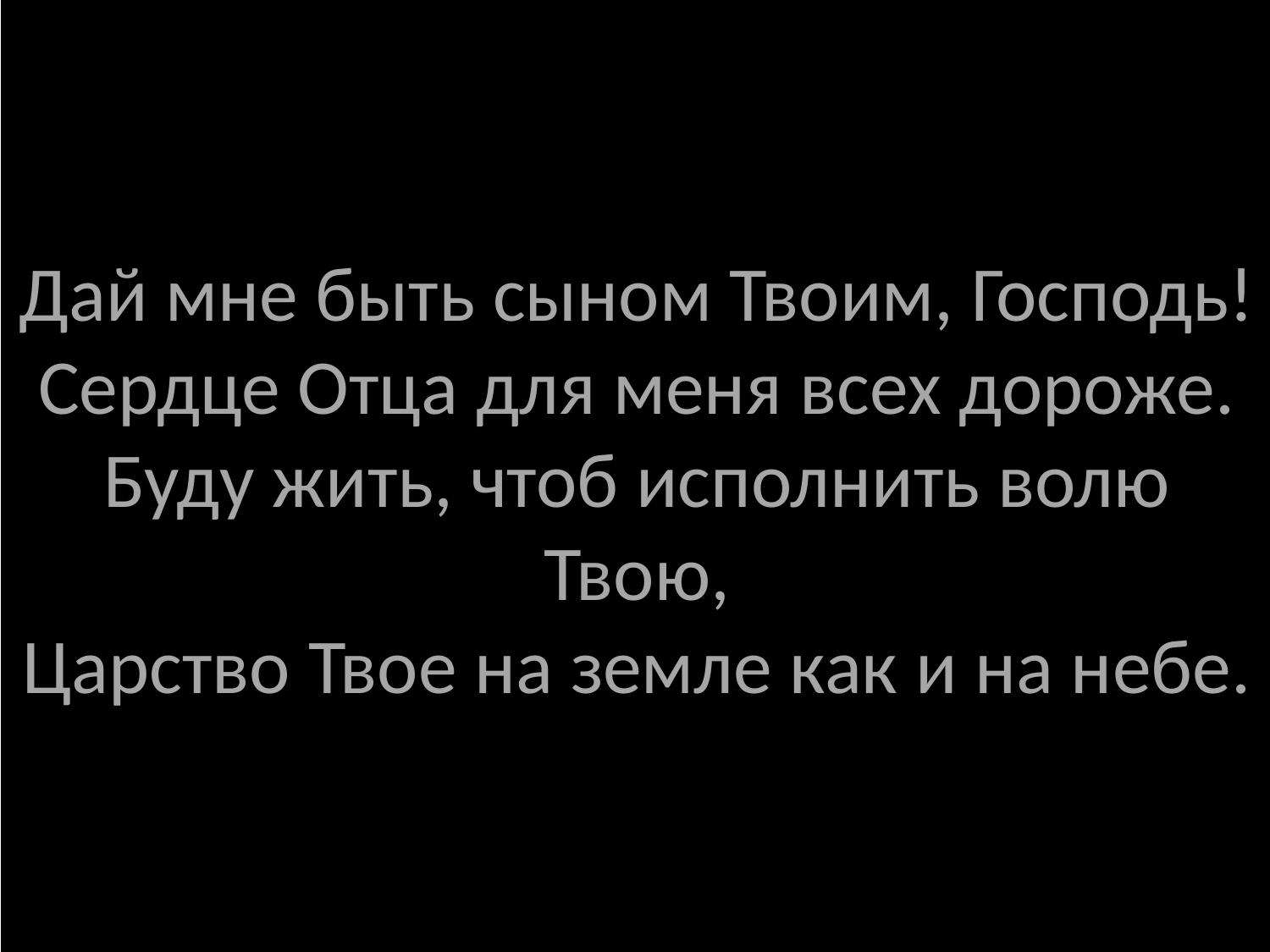

# Дай мне быть сыном Твоим, Господь! Сердце Отца для меня всех дороже. Буду жить, чтоб исполнить волю Твою, Царство Твое на земле как и на небе.